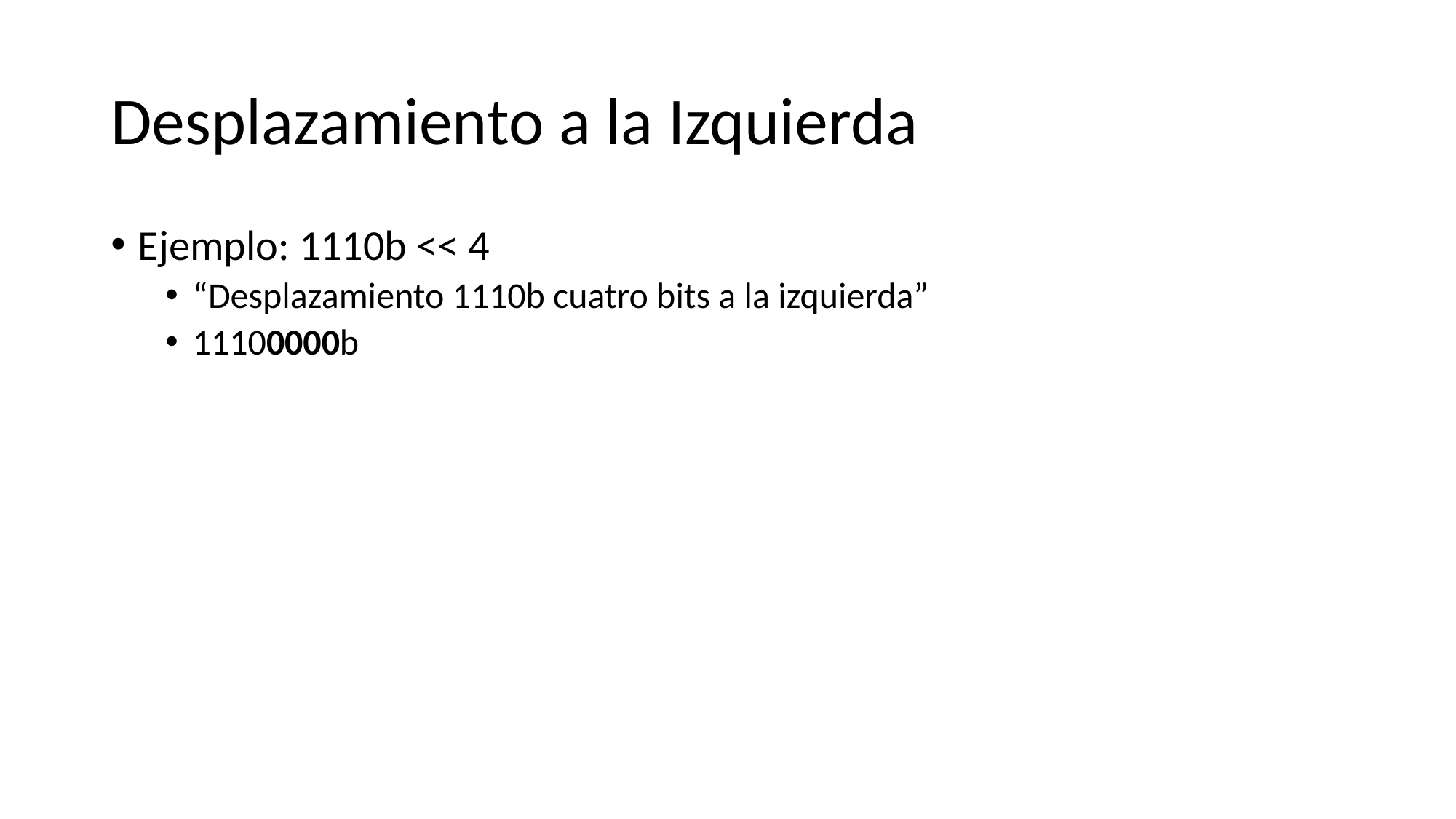

# Desplazamiento a la Izquierda
Ejemplo: 1110b << 4
“Desplazamiento 1110b cuatro bits a la izquierda”
11100000b